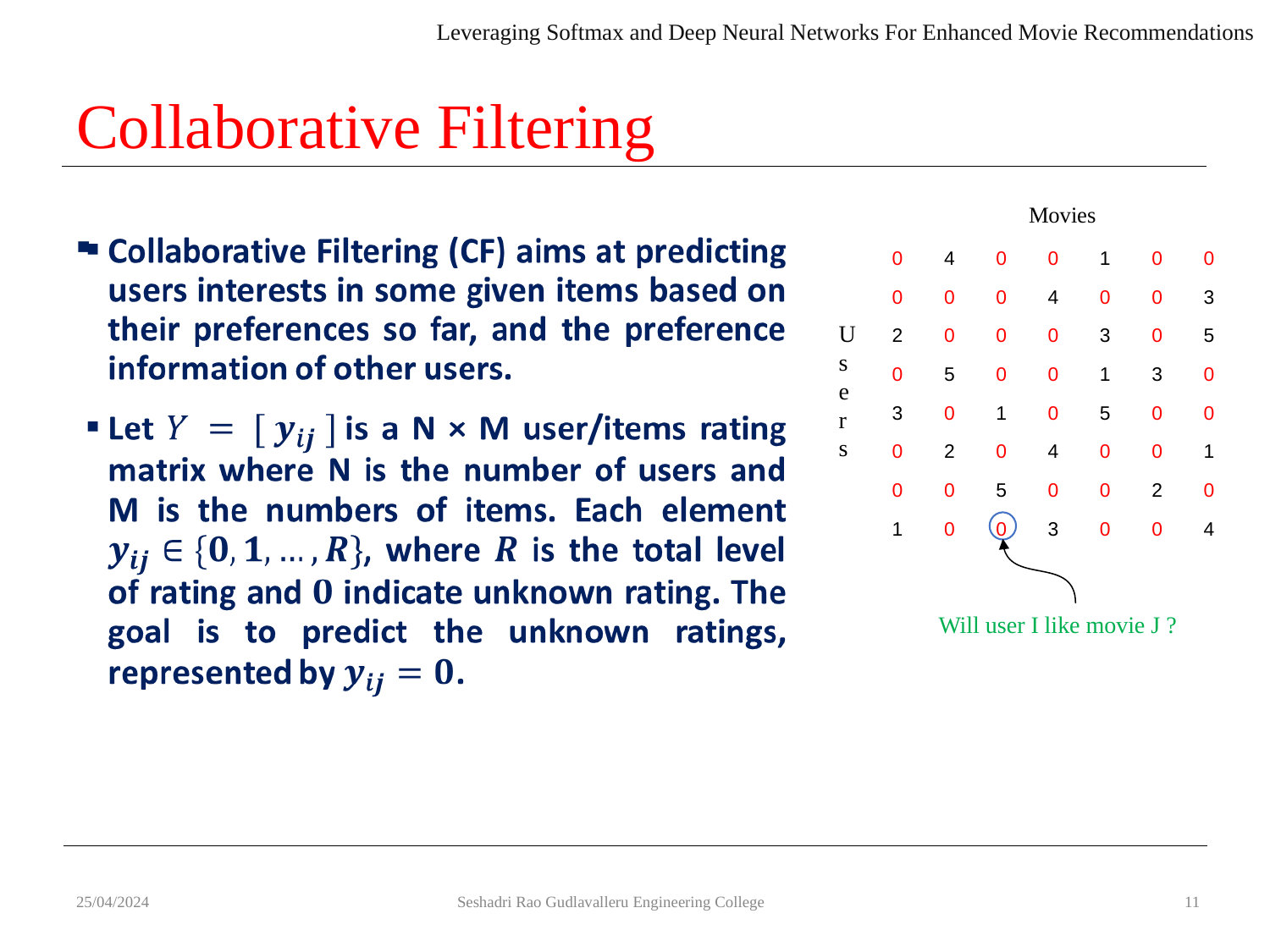

Leveraging Softmax and Deep Neural Networks For Enhanced Movie Recommendations
# Collaborative Filtering
Movies

| 0 | 4 | 0 | 0 | 1 | 0 | 0 |
| --- | --- | --- | --- | --- | --- | --- |
| 0 | 0 | 0 | 4 | 0 | 0 | 3 |
| 2 | 0 | 0 | 0 | 3 | 0 | 5 |
| 0 | 5 | 0 | 0 | 1 | 3 | 0 |
| 3 | 0 | 1 | 0 | 5 | 0 | 0 |
| 0 | 2 | 0 | 4 | 0 | 0 | 1 |
| 0 | 0 | 5 | 0 | 0 | 2 | 0 |
| 1 | 0 | 0 | 3 | 0 | 0 | 4 |
Users

Will user I like movie J ?
25/04/2024			Seshadri Rao Gudlavalleru Engineering College			                       11